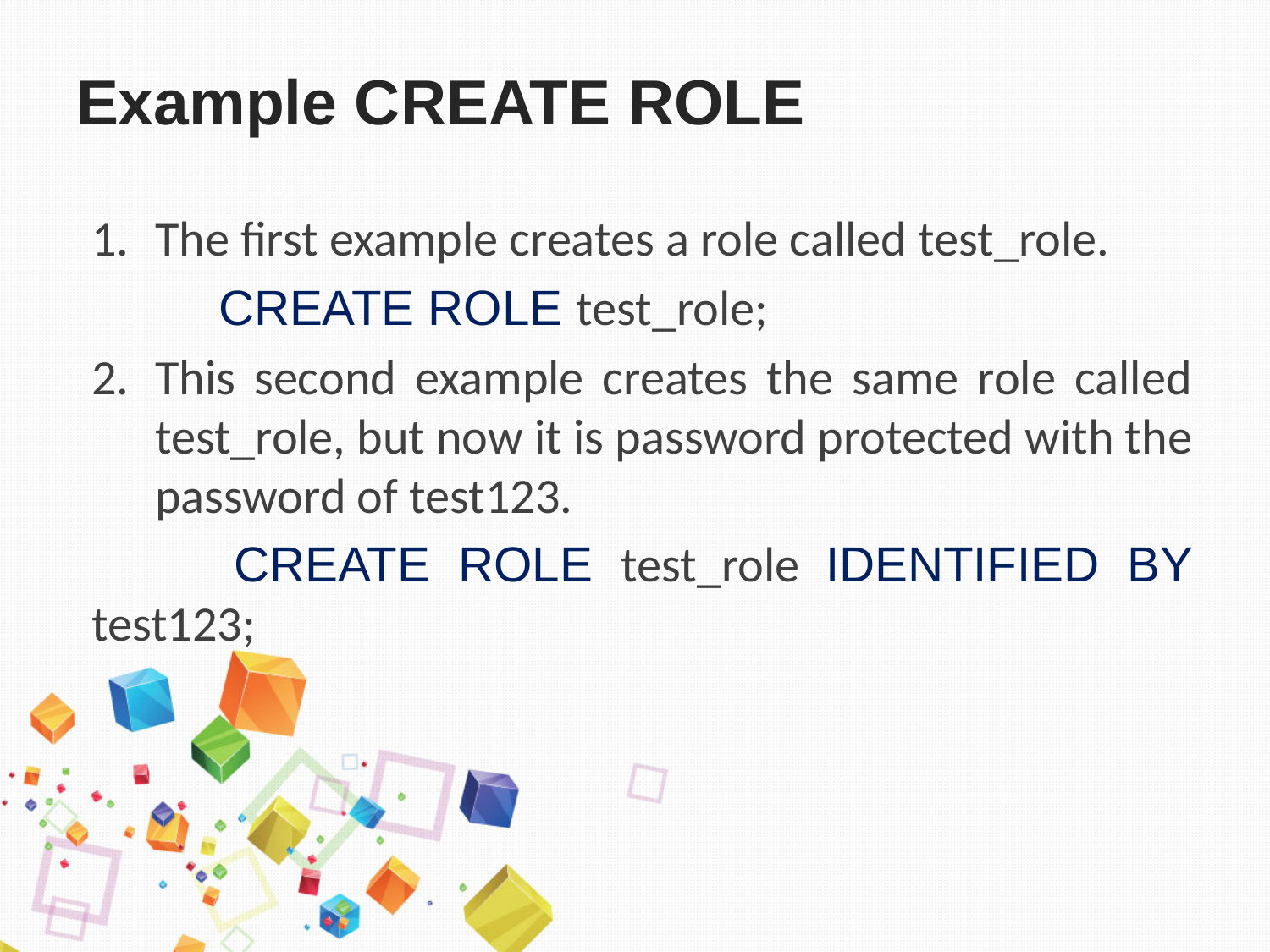

# Example CREATE ROLE
The first example creates a role called test_role.
	CREATE ROLE test_role;
This second example creates the same role called test_role, but now it is password protected with the password of test123.
     CREATE ROLE test_role IDENTIFIED BY test123;